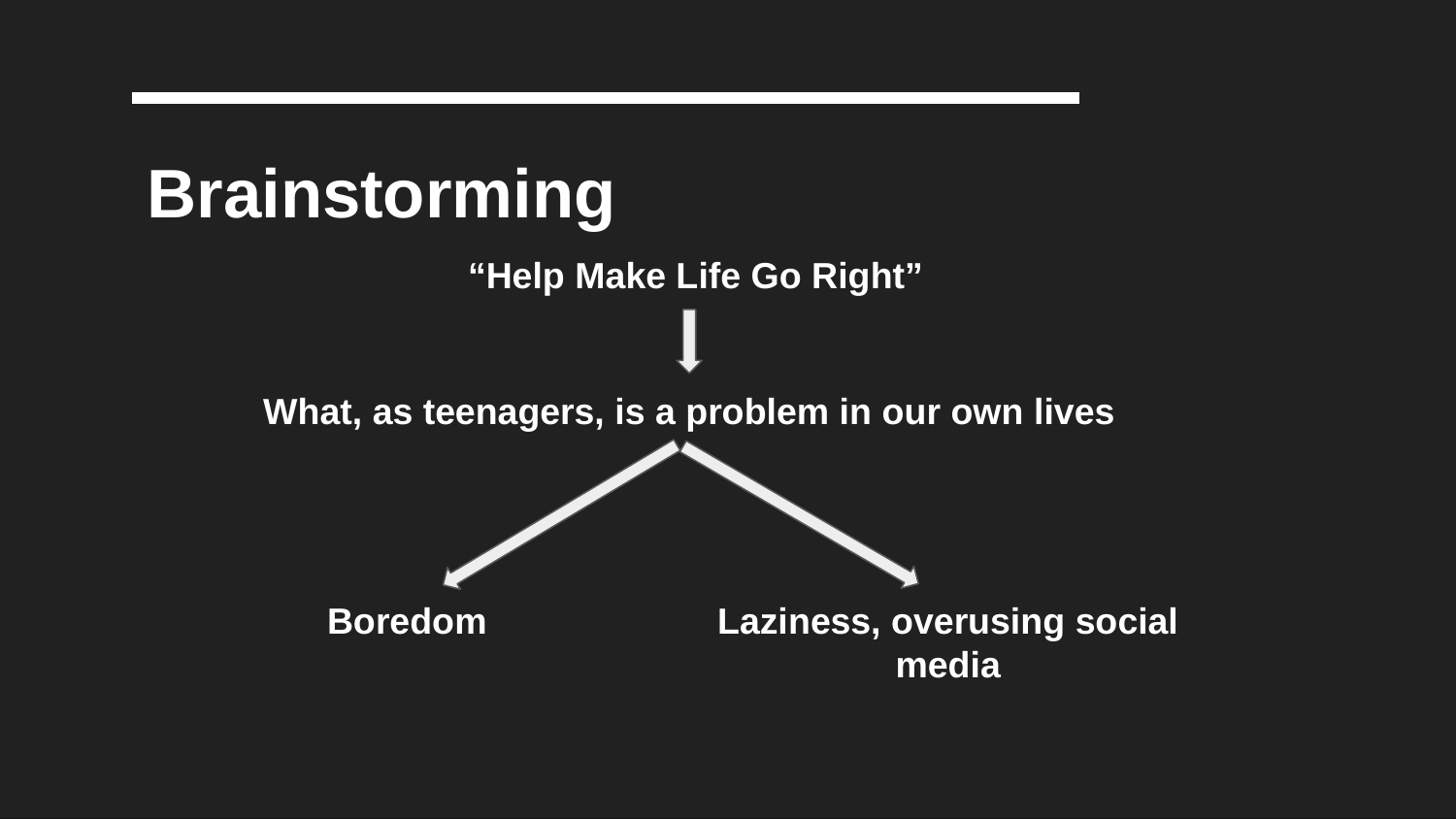

# Brainstorming
“Help Make Life Go Right”

What, as teenagers, is a problem in our own lives

Boredom
Laziness, overusing social media